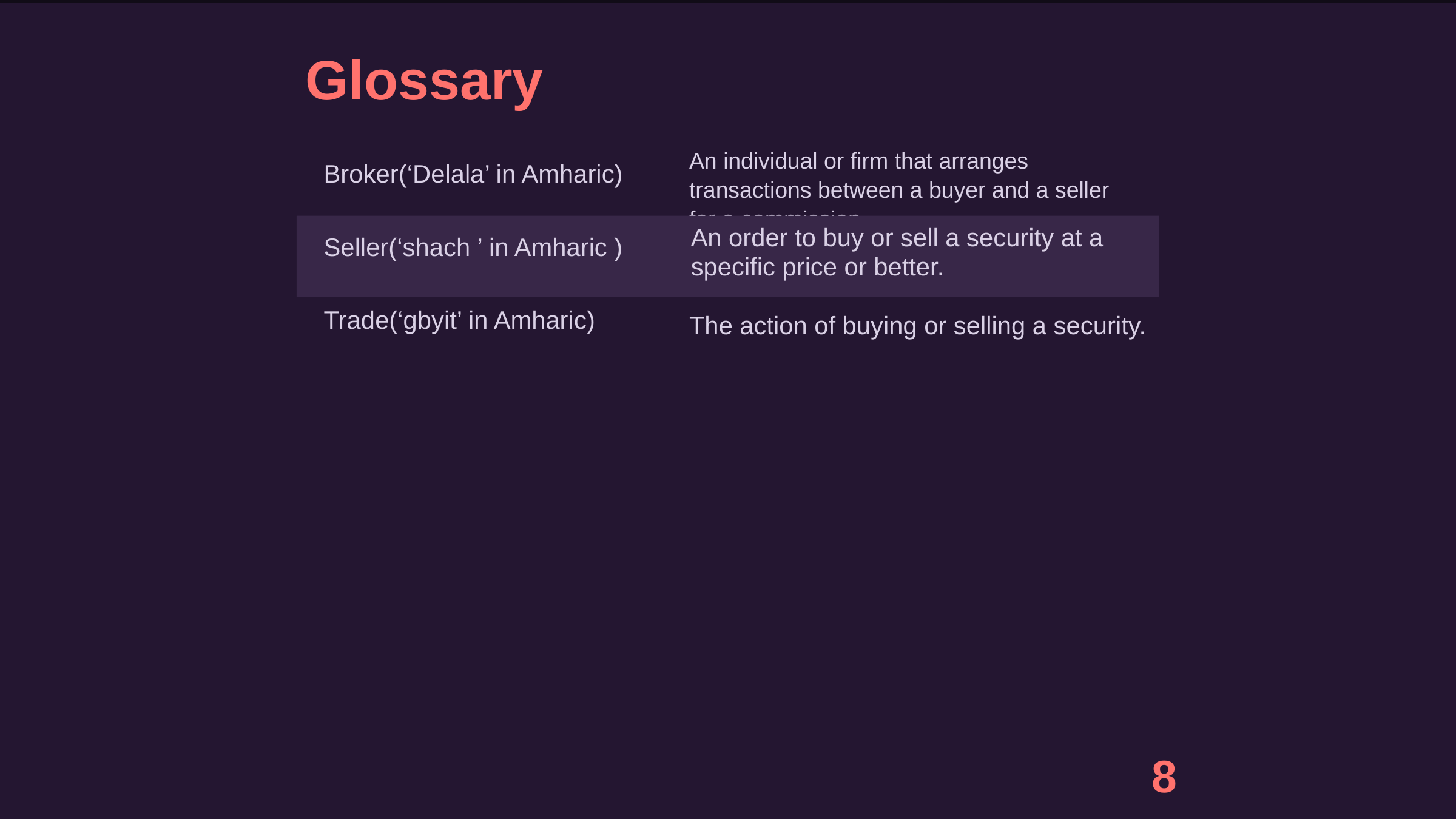

Glossary
An individual or firm that arranges transactions between a buyer and a seller for a commission.
Broker(‘Delala’ in Amharic)

An order to buy or sell a security at a specific price or better.
Seller(‘shach ’ in Amharic )
Trade(‘gbyit’ in Amharic)
The action of buying or selling a security.

8